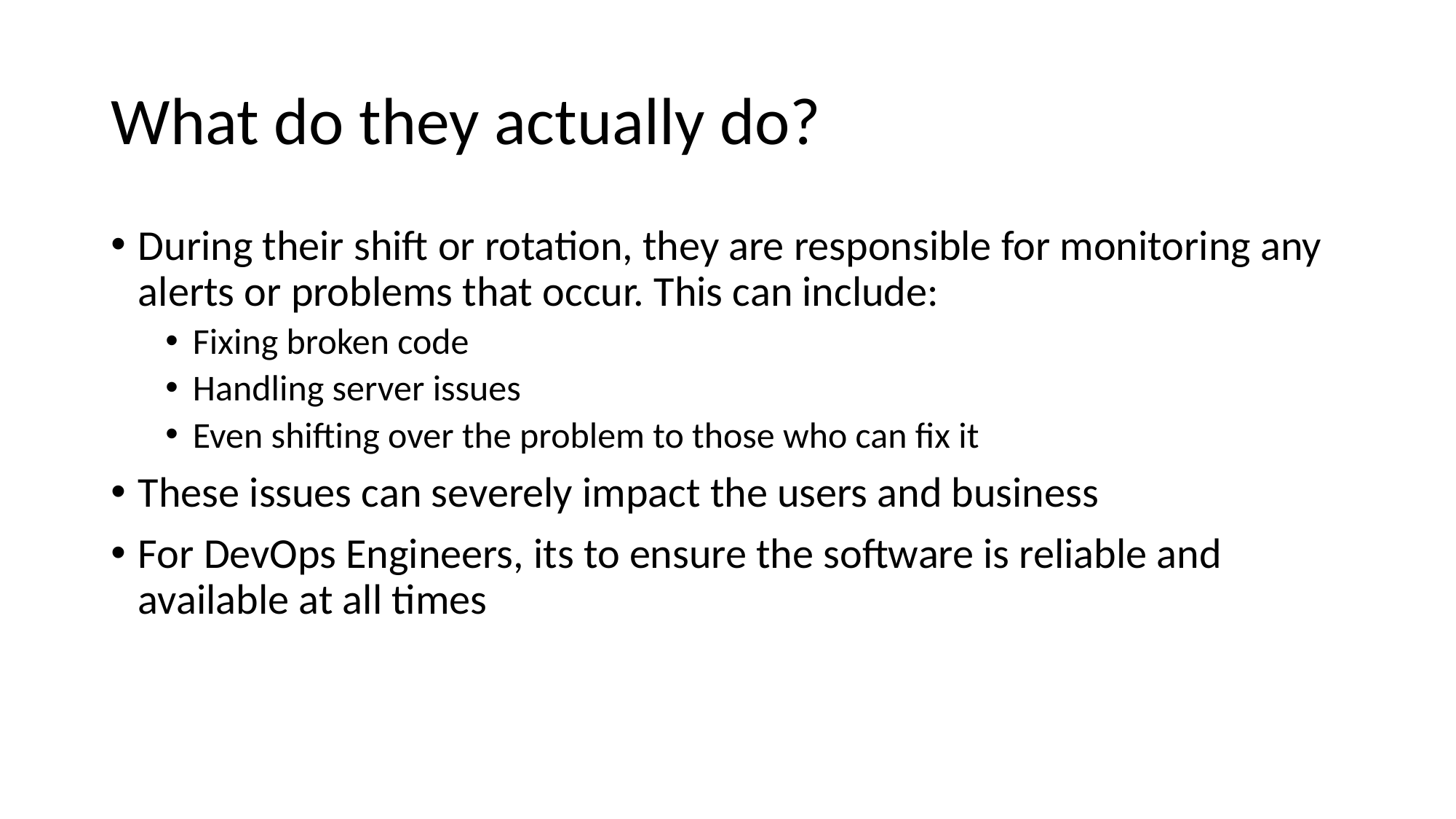

# What do they actually do?
During their shift or rotation, they are responsible for monitoring any alerts or problems that occur. This can include:
Fixing broken code
Handling server issues
Even shifting over the problem to those who can fix it
These issues can severely impact the users and business
For DevOps Engineers, its to ensure the software is reliable and available at all times